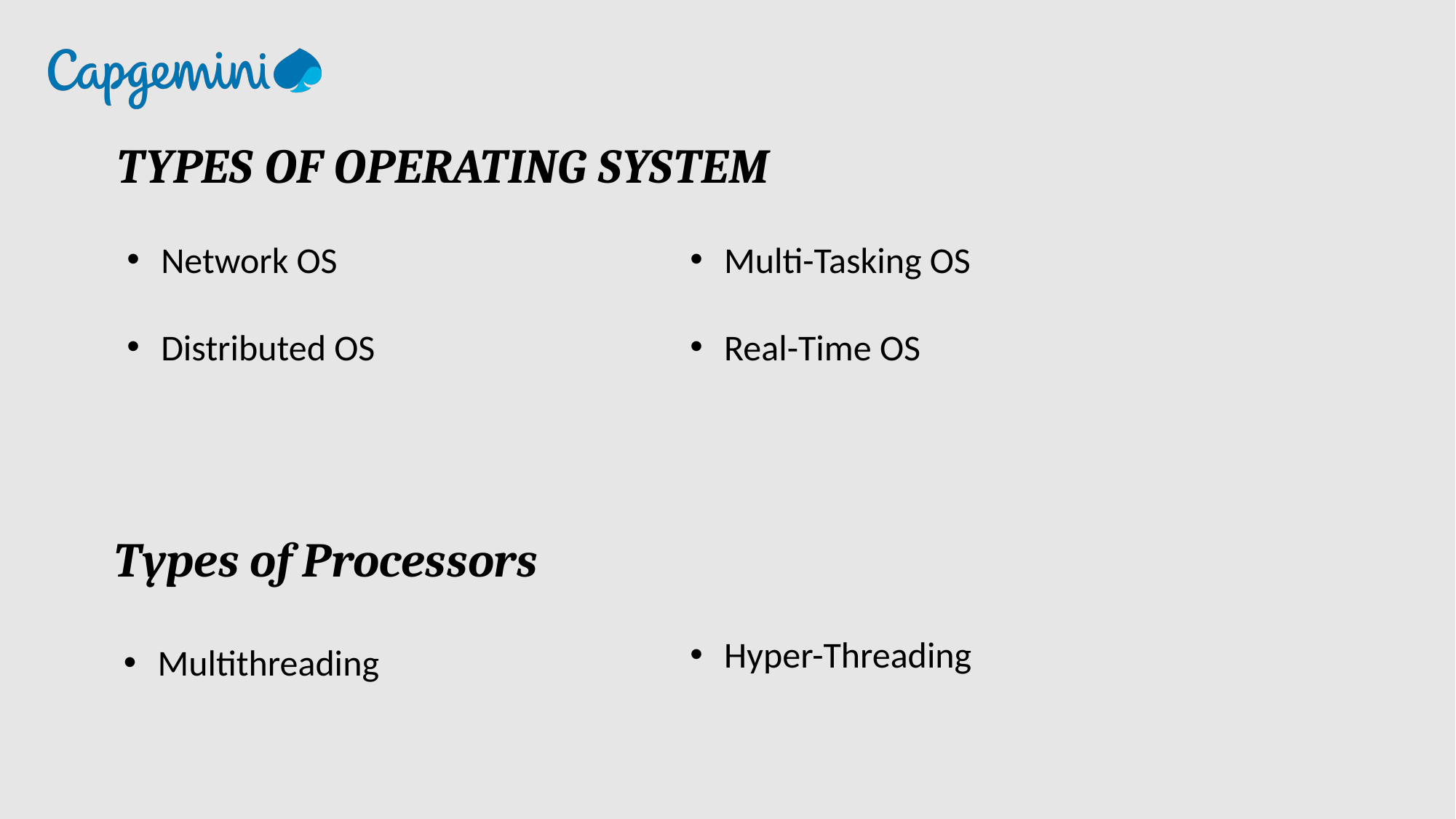

TYPES OF OPERATING SYSTEM
Network OS

Distributed OS

Multi-Tasking OS

Real-Time OS

Types of Processors
Hyper-Threading
Multithreading